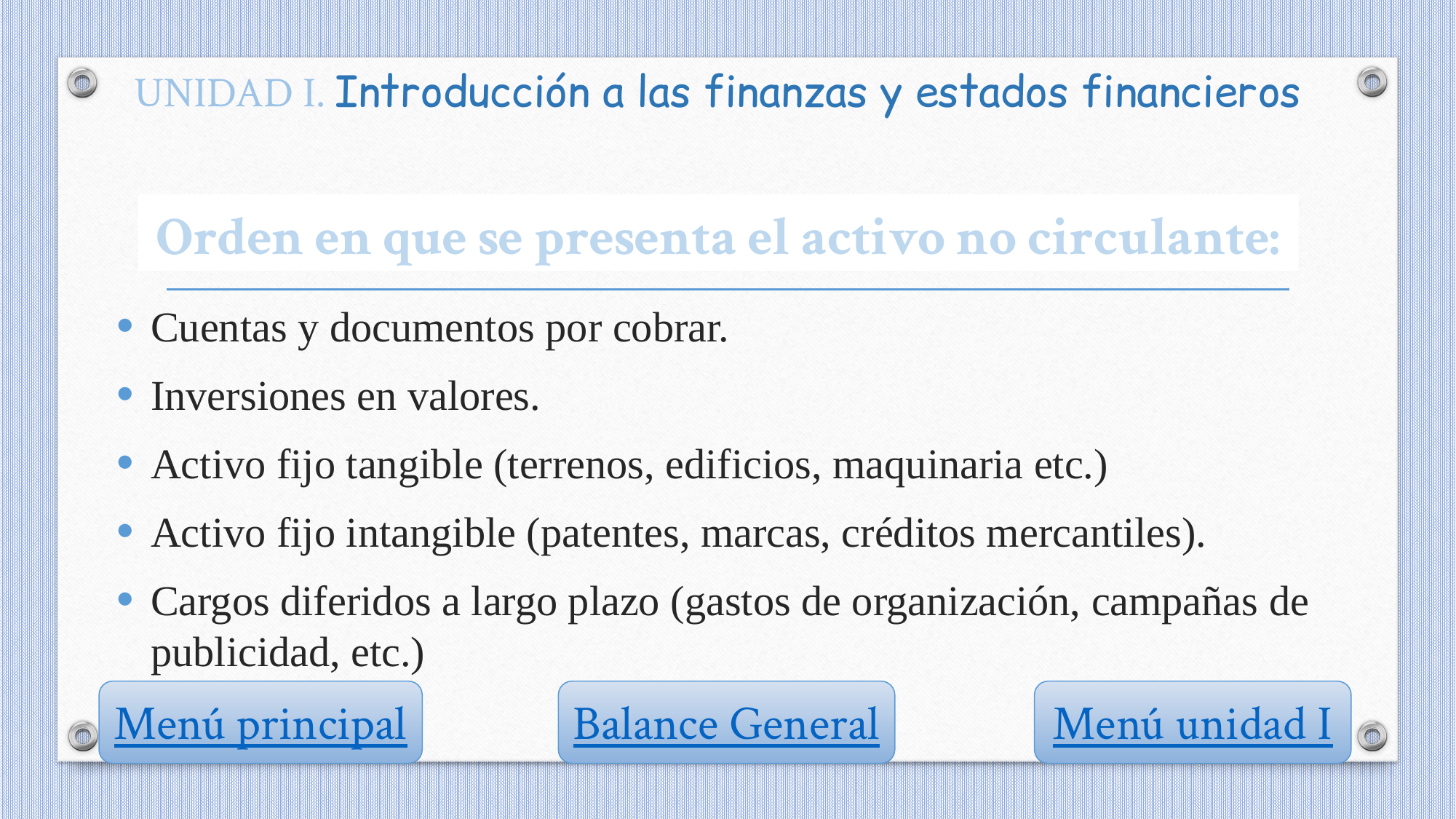

UNIDAD I. Introducción a las finanzas y estados financieros
Orden en que se presenta el activo no circulante:
Cuentas y documentos por cobrar.
Inversiones en valores.
Activo fijo tangible (terrenos, edificios, maquinaria etc.)
Activo fijo intangible (patentes, marcas, créditos mercantiles).
Cargos diferidos a largo plazo (gastos de organización, campañas de publicidad, etc.)
Menú principal
Balance General
Menú unidad I